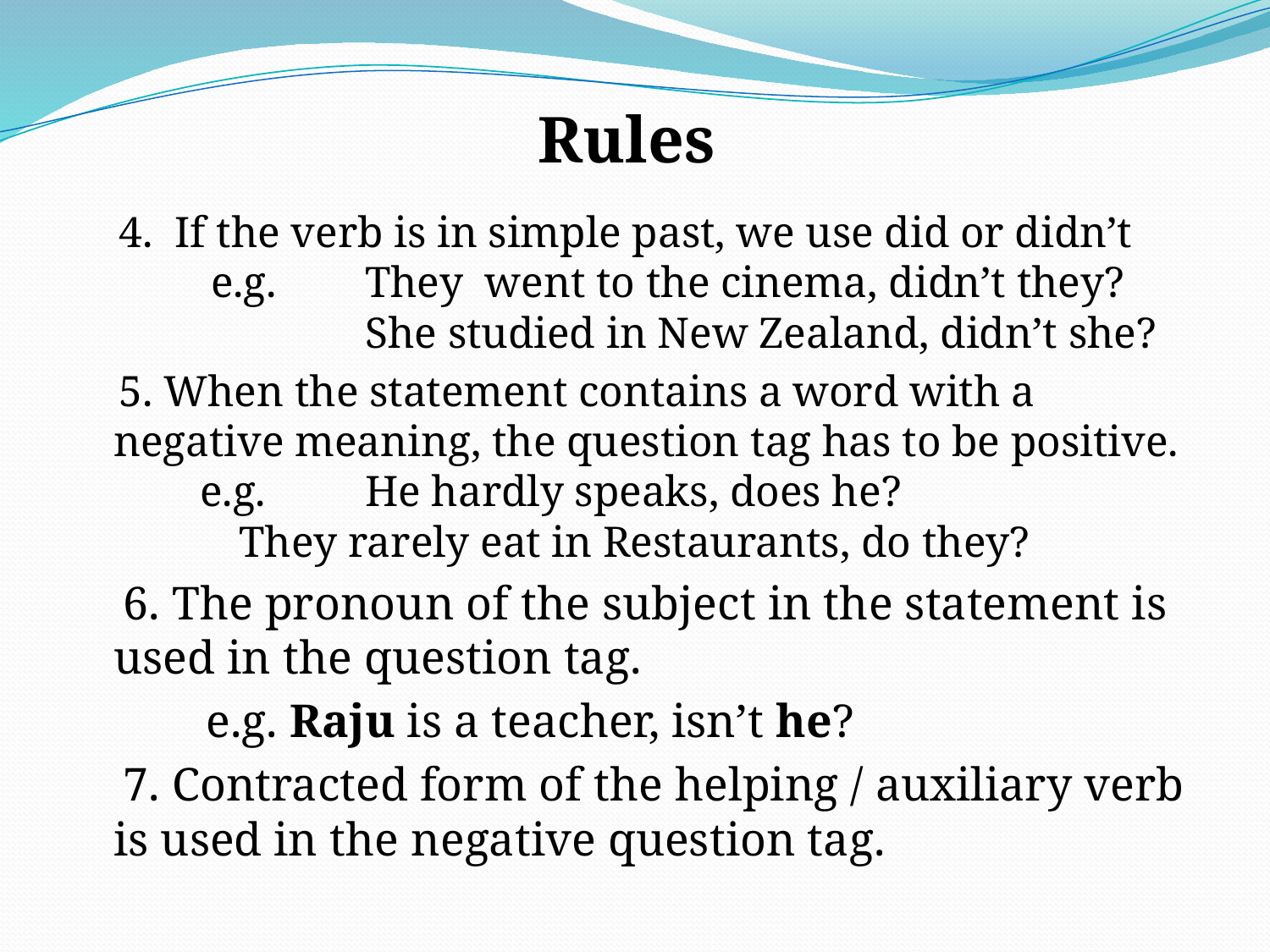

# Rules
    4.  If the verb is in simple past, we use did or didn’t
         e.g. 	They  went to the cinema, didn’t they?
                	She studied in New Zealand, didn’t she?
    5. When the statement contains a word with a negative meaning, the question tag has to be positive.
        e.g. 	He hardly speaks, does he?
        		They rarely eat in Restaurants, do they?
    6. The pronoun of the subject in the statement is used in the question tag.
           e.g. Raju is a teacher, isn’t he?
    7. Contracted form of the helping / auxiliary verb is used in the negative question tag.